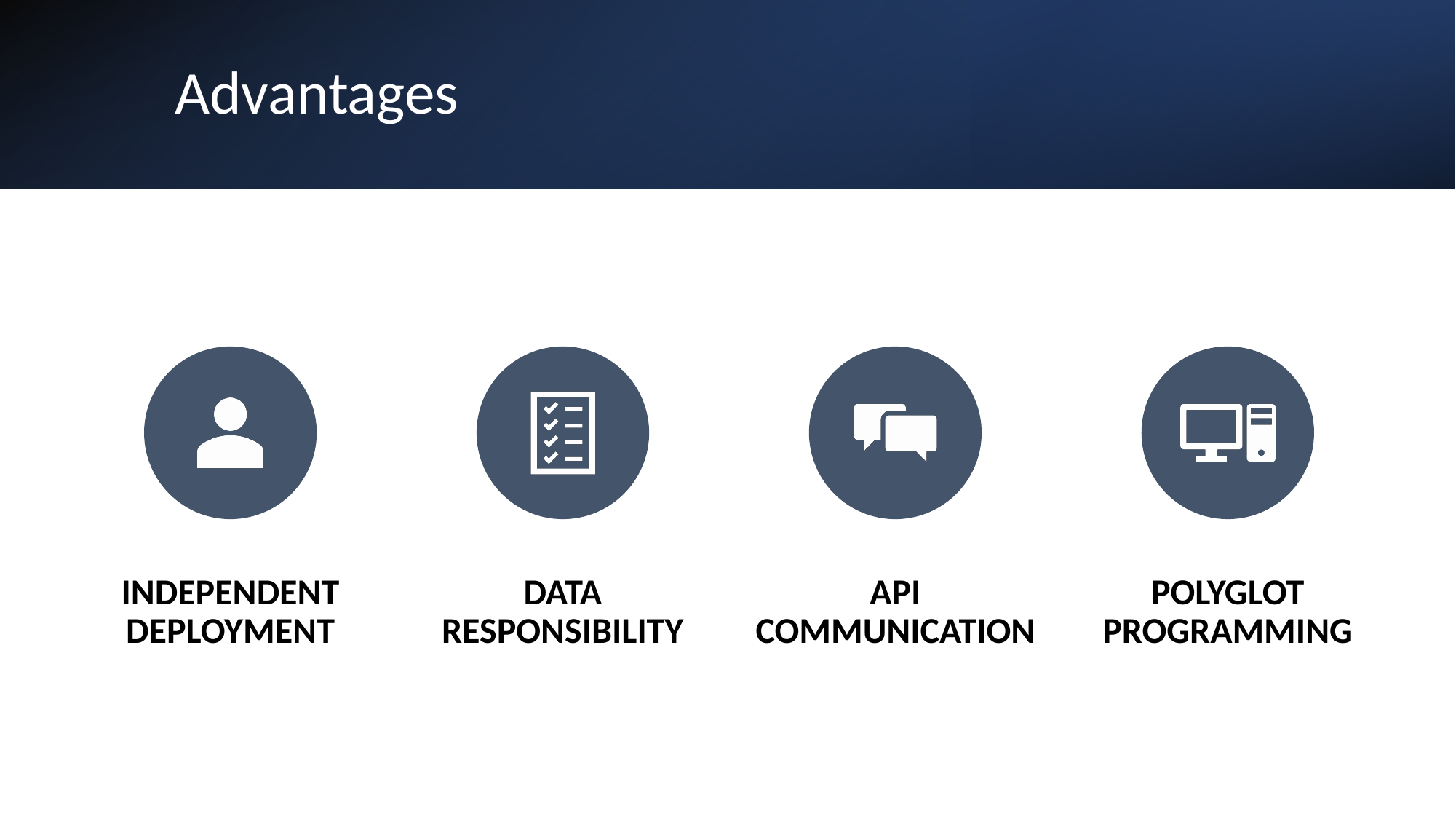

# Advantages
Independent Deployment
Data Responsibility
API Communication
Polyglot Programming